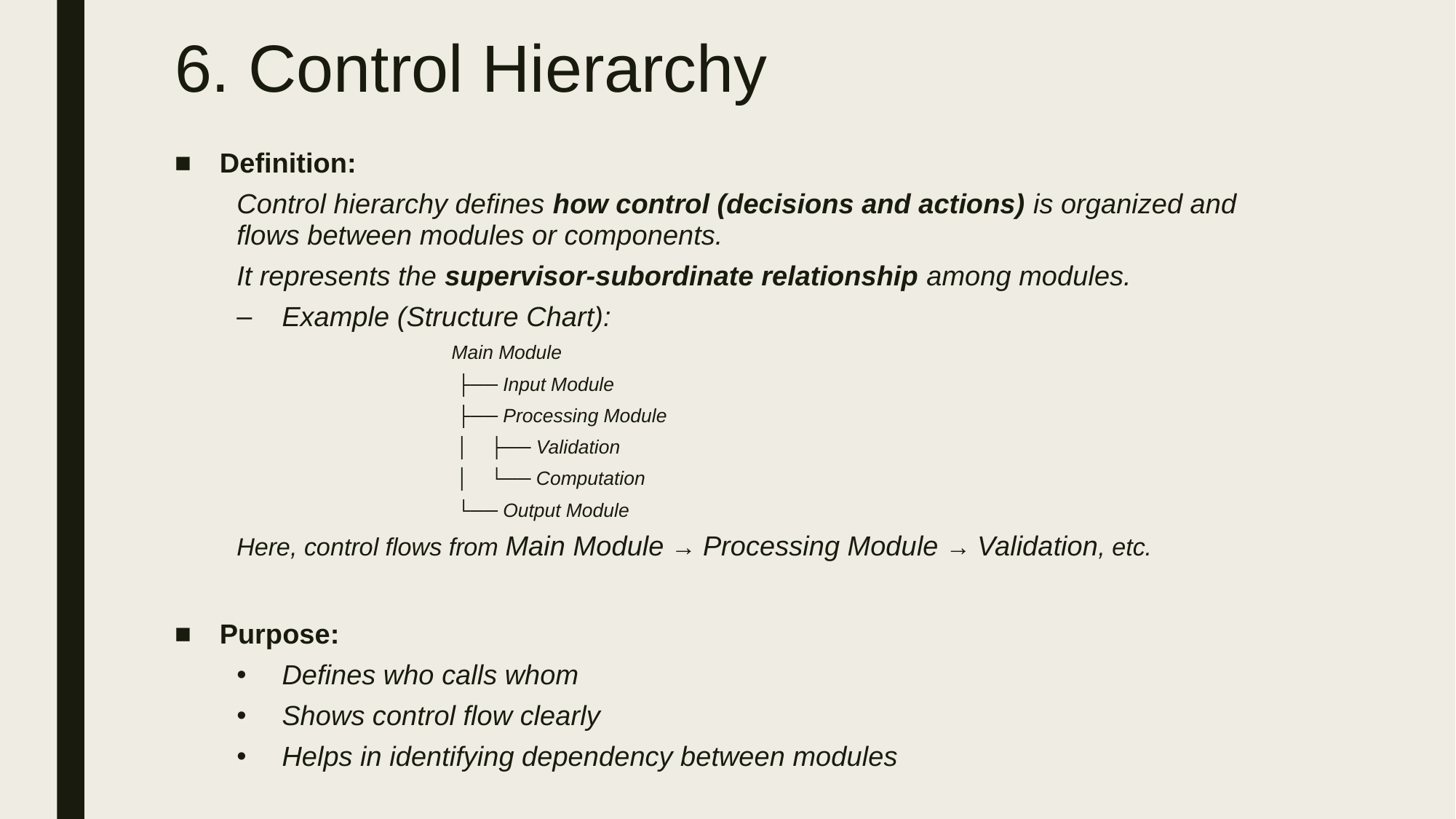

# 6. Control Hierarchy
Definition:
Control hierarchy defines how control (decisions and actions) is organized and flows between modules or components.
It represents the supervisor-subordinate relationship among modules.
Example (Structure Chart):
Main Module
 ├── Input Module
 ├── Processing Module
 │    ├── Validation
 │    └── Computation
 └── Output Module
Here, control flows from Main Module → Processing Module → Validation, etc.

Purpose:
Defines who calls whom
Shows control flow clearly
Helps in identifying dependency between modules